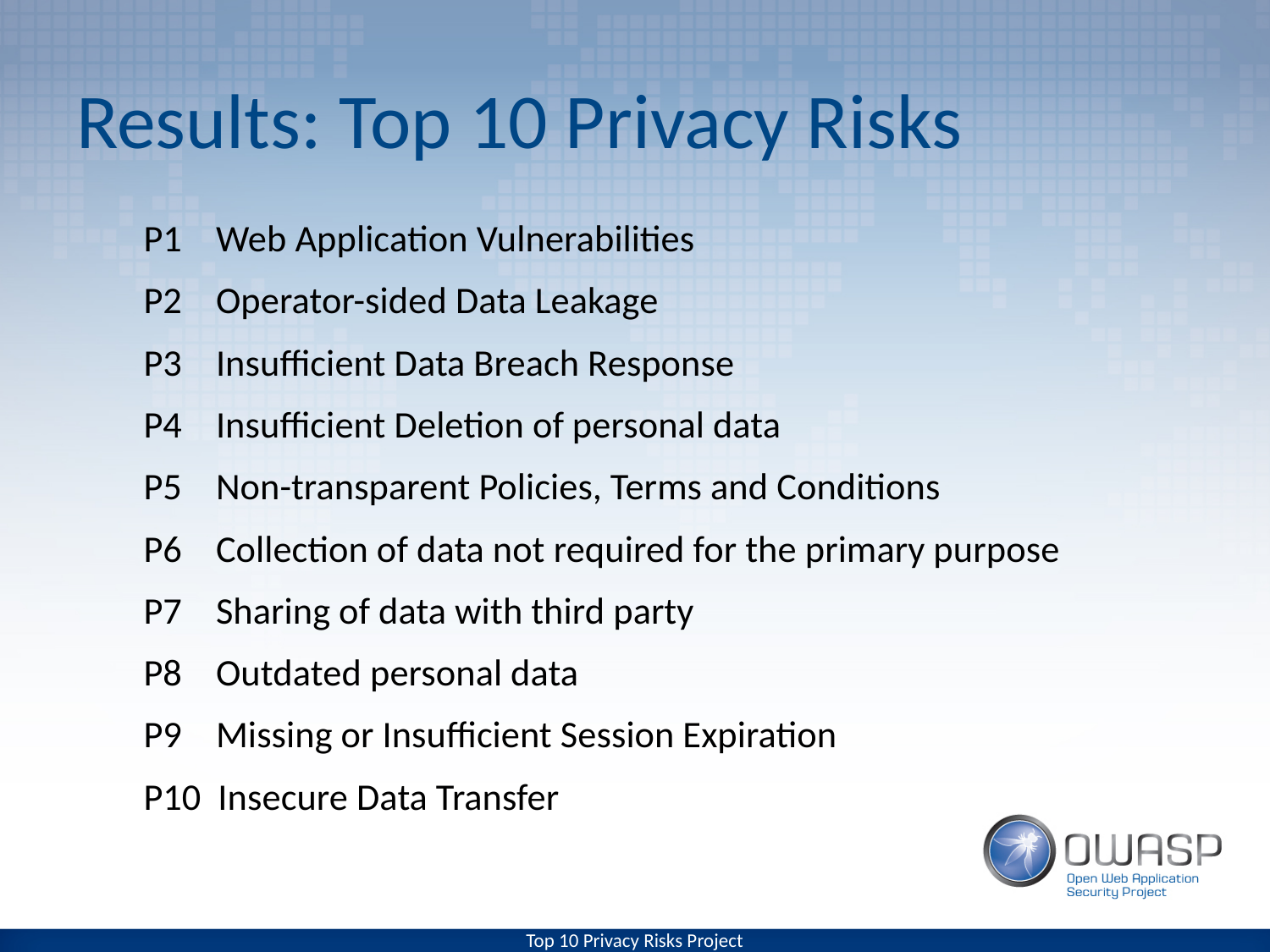

# Results: Top 10 Privacy Risks
P1    Web Application Vulnerabilities
P2    Operator-sided Data Leakage
P3    Insufficient Data Breach Response
P4    Insufficient Deletion of personal data
P5    Non-transparent Policies, Terms and Conditions
P6    Collection of data not required for the primary purpose
P7    Sharing of data with third party
P8    Outdated personal data
P9    Missing or Insufficient Session Expiration
P10  Insecure Data Transfer

Top 10 Privacy Risks Project